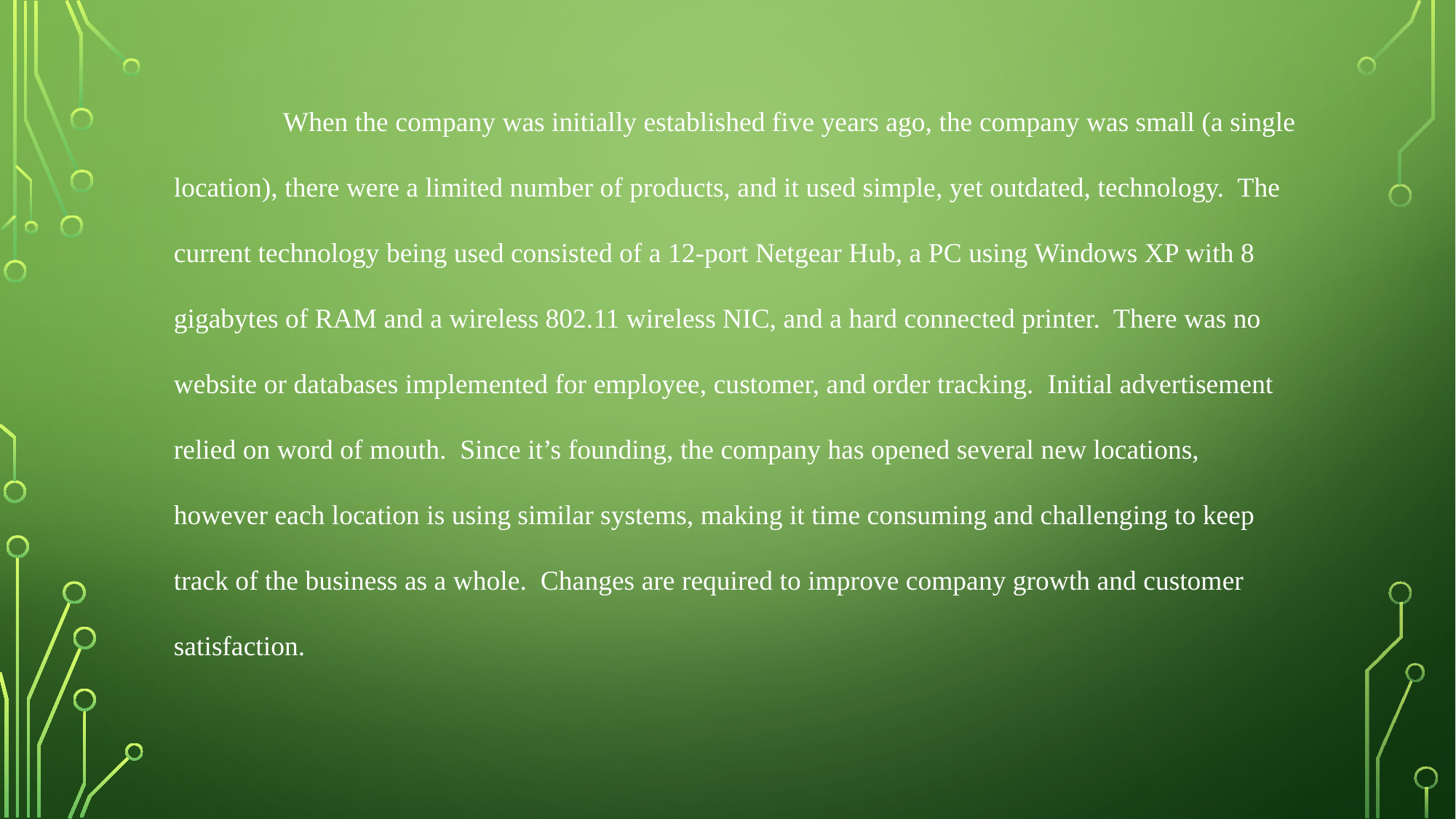

When the company was initially established five years ago, the company was small (a single location), there were a limited number of products, and it used simple, yet outdated, technology.  The current technology being used consisted of a 12-port Netgear Hub, a PC using Windows XP with 8 gigabytes of RAM and a wireless 802.11 wireless NIC, and a hard connected printer.  There was no website or databases implemented for employee, customer, and order tracking.  Initial advertisement relied on word of mouth.  Since it’s founding, the company has opened several new locations, however each location is using similar systems, making it time consuming and challenging to keep track of the business as a whole.  Changes are required to improve company growth and customer satisfaction.